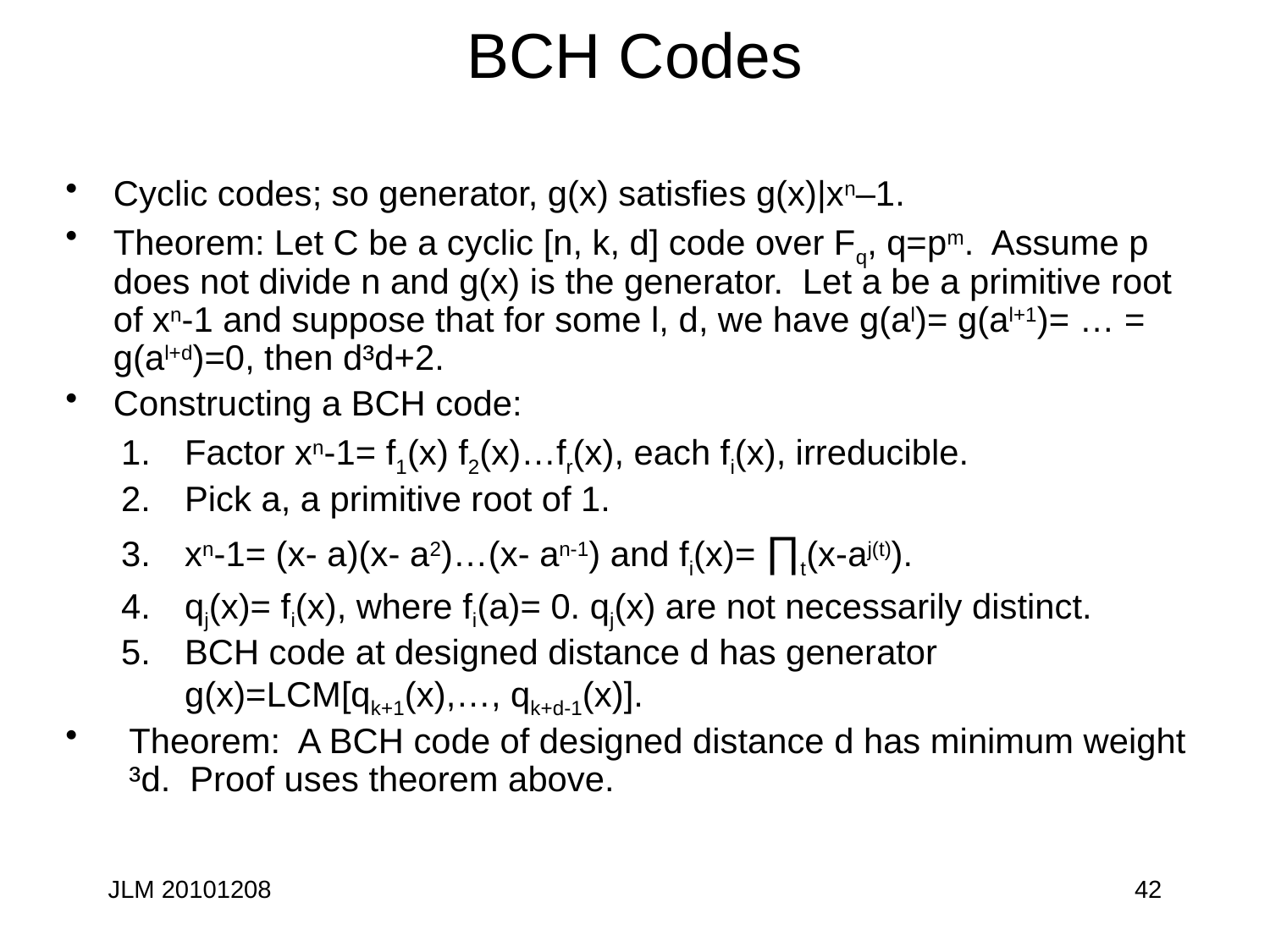

# BCH Codes
Cyclic codes; so generator, g(x) satisfies g(x)|xn–1.
Theorem: Let C be a cyclic [n, k, d] code over Fq, q=pm.  Assume p does not divide n and g(x) is the generator.  Let a be a primitive root of xn-1 and suppose that for some l, d, we have g(al)= g(al+1)= … = g(al+d)=0, then d³d+2.
Constructing a BCH code:
Factor xn-1= f1(x) f2(x)…fr(x), each fi(x), irreducible.
Pick a, a primitive root of 1.
xn-1= (x- a)(x- a2)…(x- an-1) and fi(x)= ∏t(x-aj(t)).
qj(x)= fi(x), where fi(a)= 0. qj(x) are not necessarily distinct.
BCH code at designed distance d has generator g(x)=LCM[qk+1(x),…, qk+d-1(x)].
Theorem:  A BCH code of designed distance d has minimum weight ³d.  Proof uses theorem above.

JLM 20101208
42